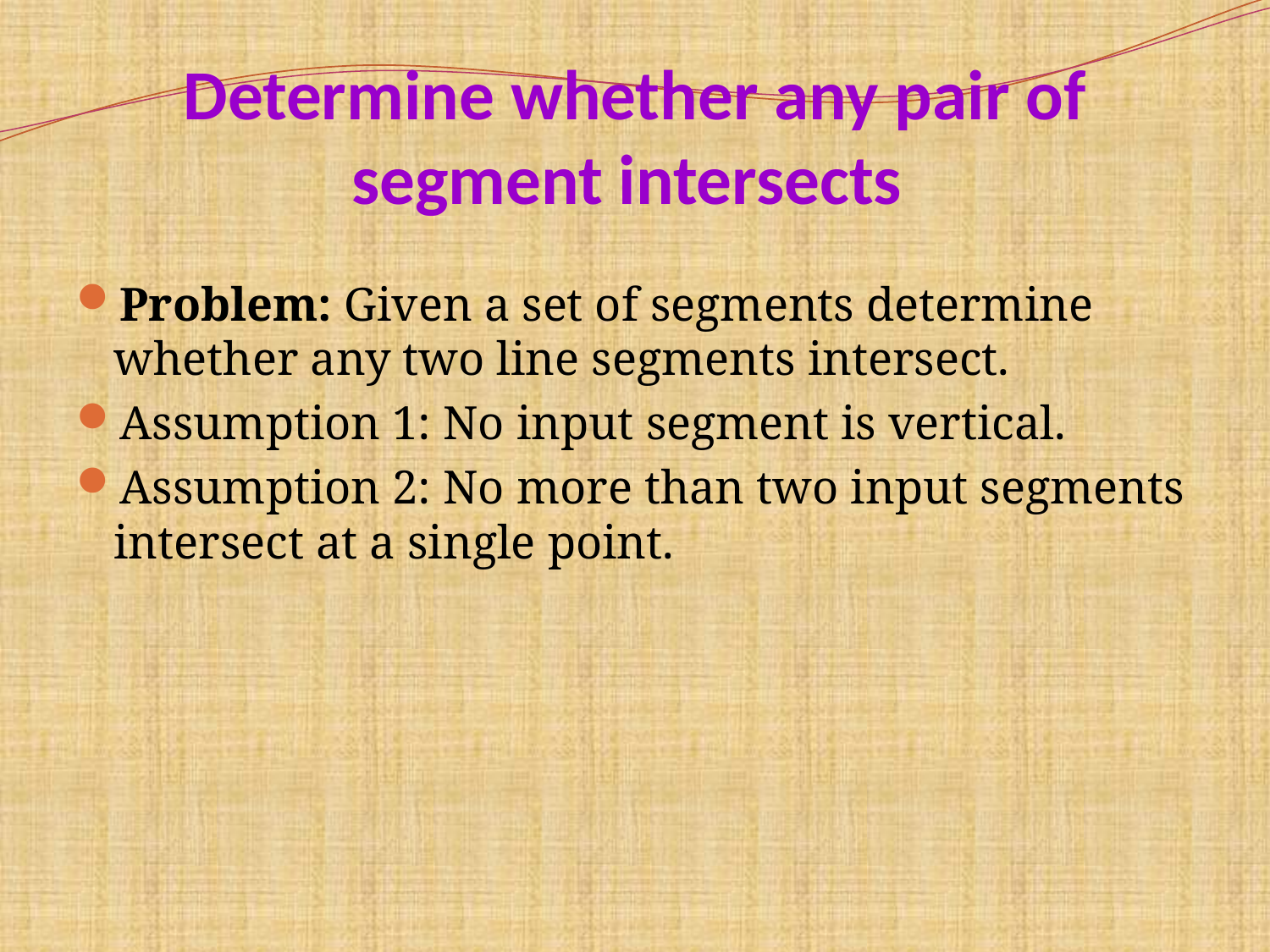

# Determine whether any pair of segment intersects
Problem: Given a set of segments determine whether any two line segments intersect.
Assumption 1: No input segment is vertical.
Assumption 2: No more than two input segments intersect at a single point.